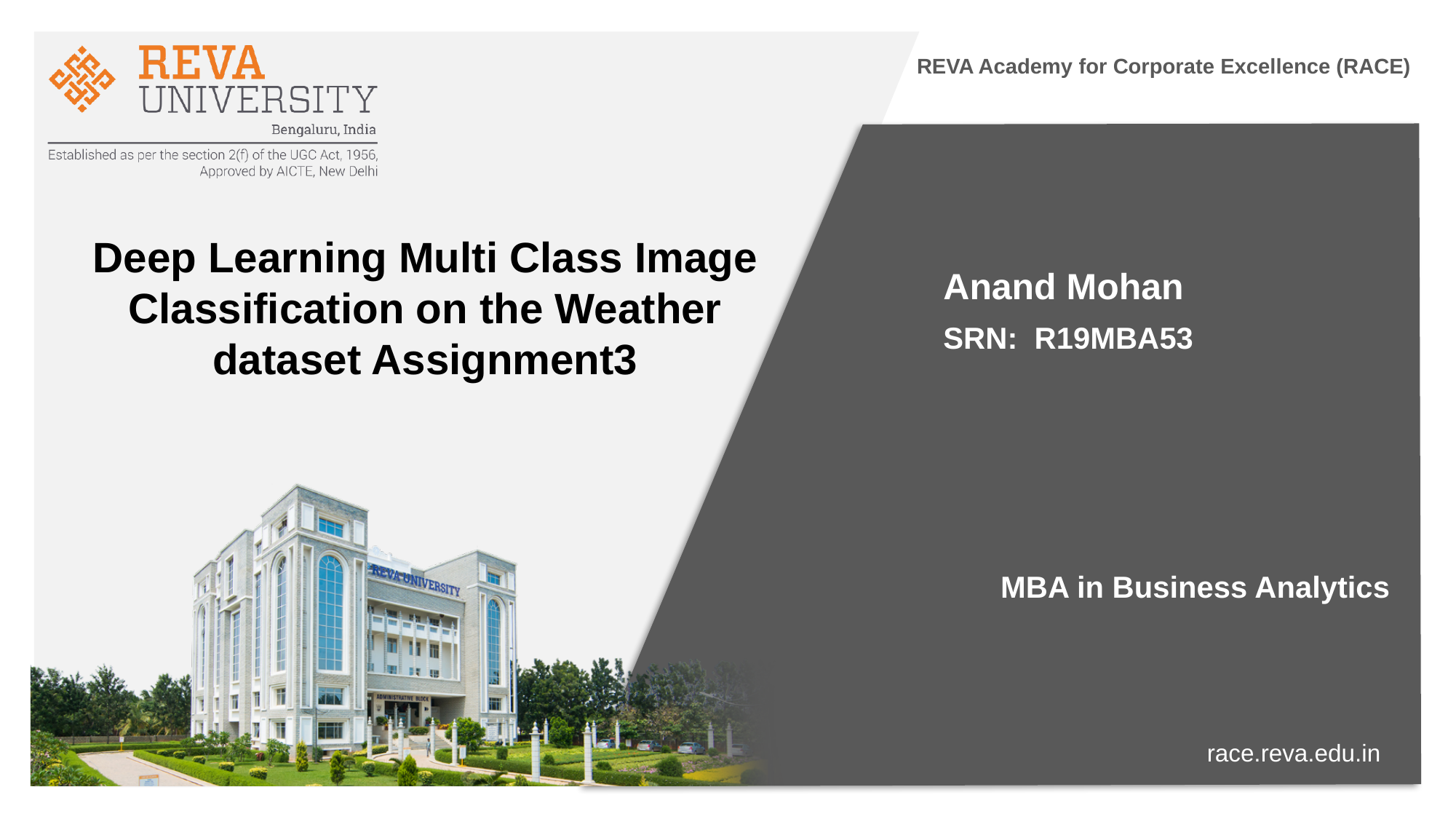

REVA Academy for Corporate Excellence (RACE)
# Deep Learning Multi Class Image Classification on the Weather dataset Assignment3
Anand Mohan
SRN:  R19MBA53

 MBA in Business Analytics

race.reva.edu.in